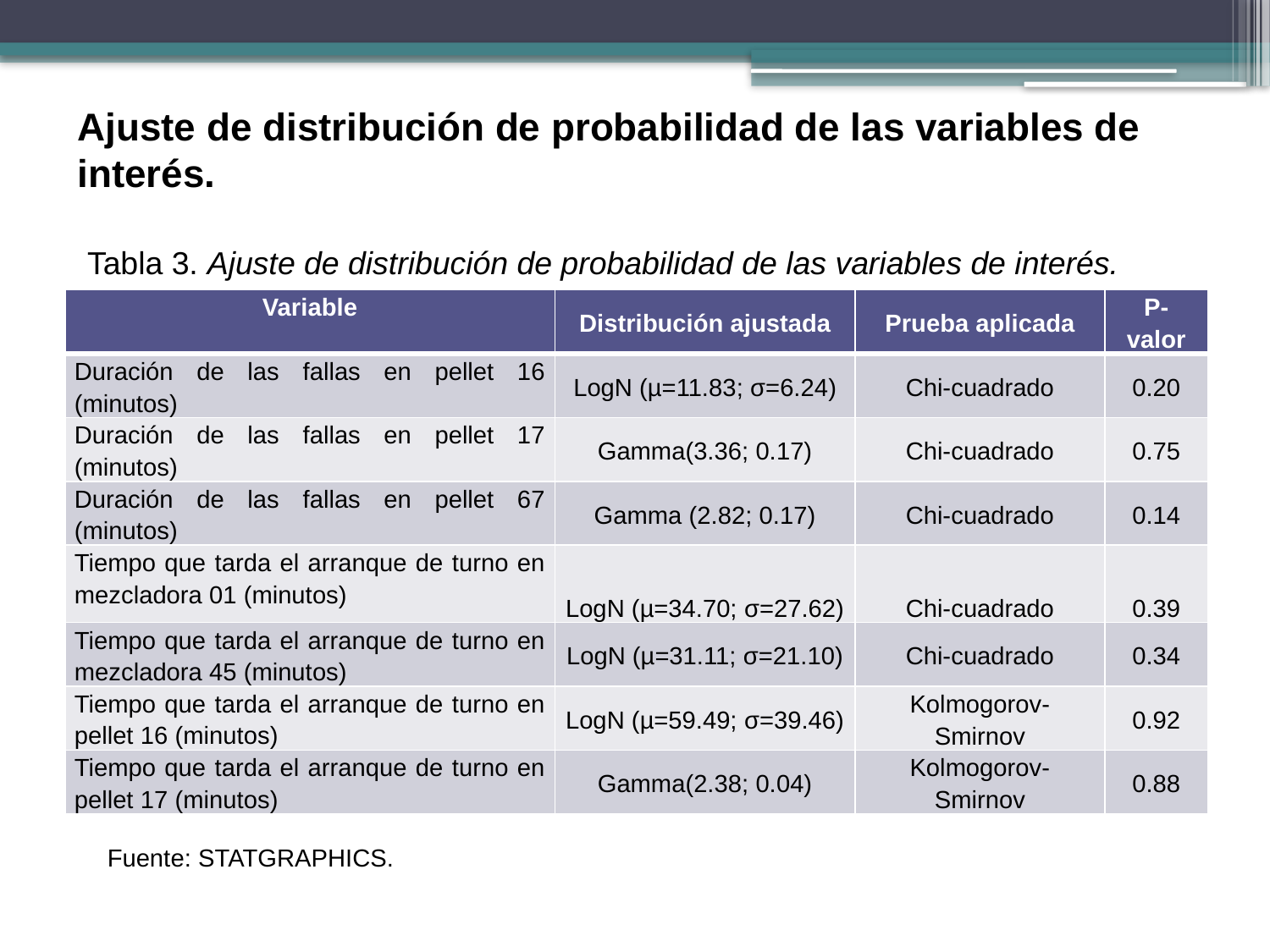

Ajuste de distribución de probabilidad de las variables de interés.
Tabla 3. Ajuste de distribución de probabilidad de las variables de interés.

| Variable | Distribución ajustada | Prueba aplicada | P-valor |
| --- | --- | --- | --- |
| Duración de las fallas en pellet 16 (minutos) | LogN (µ=11.83; σ=6.24) | Chi-cuadrado | 0.20 |
| Duración de las fallas en pellet 17 (minutos) | Gamma(3.36; 0.17) | Chi-cuadrado | 0.75 |
| Duración de las fallas en pellet 67 (minutos) | Gamma (2.82; 0.17) | Chi-cuadrado | 0.14 |
| Tiempo que tarda el arranque de turno en mezcladora 01 (minutos) | LogN (µ=34.70; σ=27.62) | Chi-cuadrado | 0.39 |
| Tiempo que tarda el arranque de turno en mezcladora 45 (minutos) | LogN (µ=31.11; σ=21.10) | Chi-cuadrado | 0.34 |
| Tiempo que tarda el arranque de turno en pellet 16 (minutos) | LogN (µ=59.49; σ=39.46) | Kolmogorov-Smirnov | 0.92 |
| Tiempo que tarda el arranque de turno en pellet 17 (minutos) | Gamma(2.38; 0.04) | Kolmogorov-Smirnov | 0.88 |
Fuente: STATGRAPHICS.